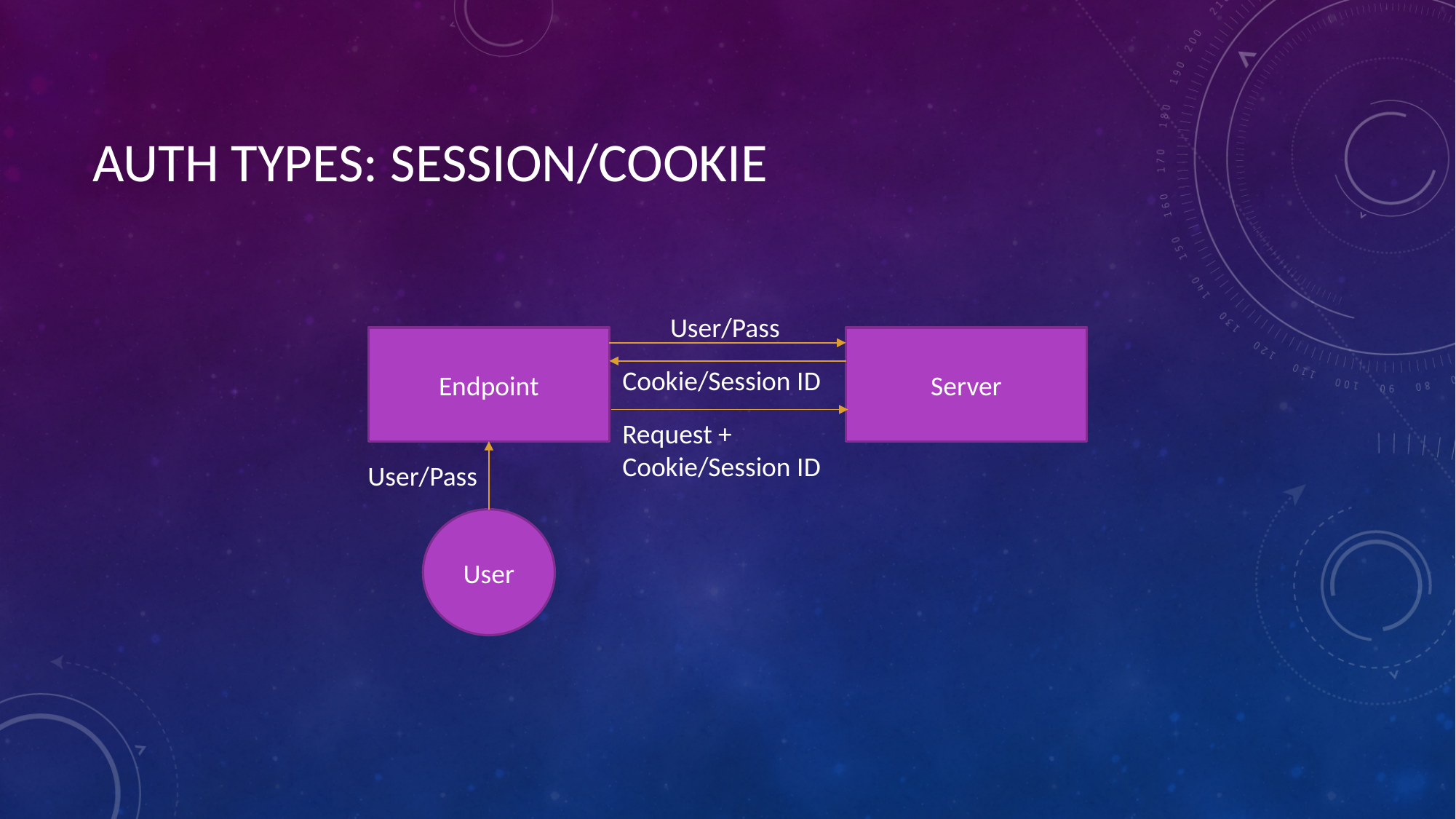

# Auth types: Session/Cookie
User/Pass
Endpoint
Server
Cookie/Session ID
Request + Cookie/Session ID
User/Pass
User